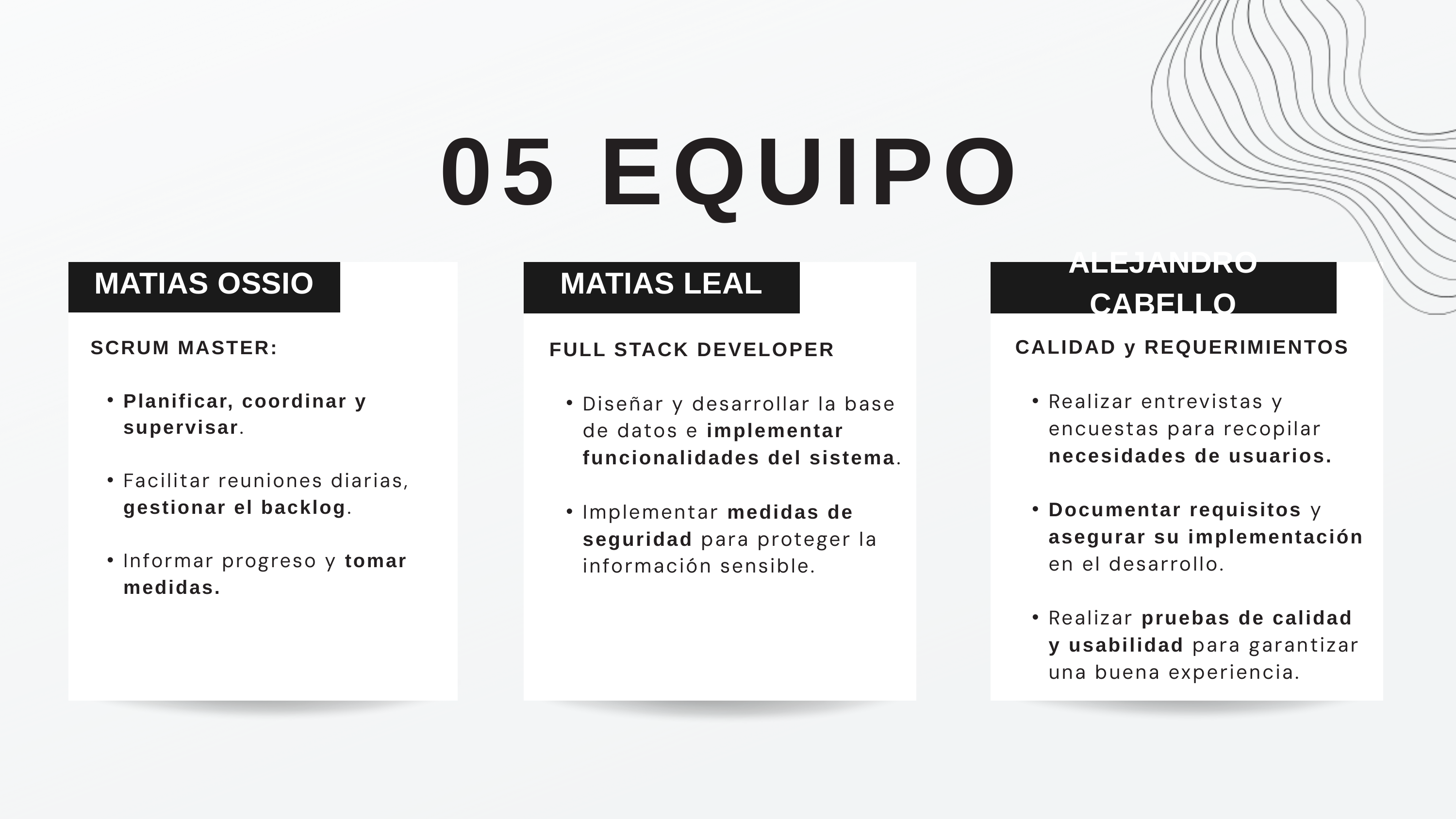

05 EQUIPO

MATIAS OSSIO

MATIAS LEAL

ALEJANDRO CABELLO
CALIDAD y REQUERIMIENTOS

Realizar entrevistas y encuestas para recopilar necesidades de usuarios.

Documentar requisitos y asegurar su implementación en el desarrollo.

Realizar pruebas de calidad y usabilidad para garantizar una buena experiencia.

SCRUM MASTER:

Planificar, coordinar y supervisar.

Facilitar reuniones diarias, gestionar el backlog.

Informar progreso y tomar medidas.
FULL STACK DEVELOPER

Diseñar y desarrollar la base de datos e implementar funcionalidades del sistema.

Implementar medidas de seguridad para proteger la información sensible.